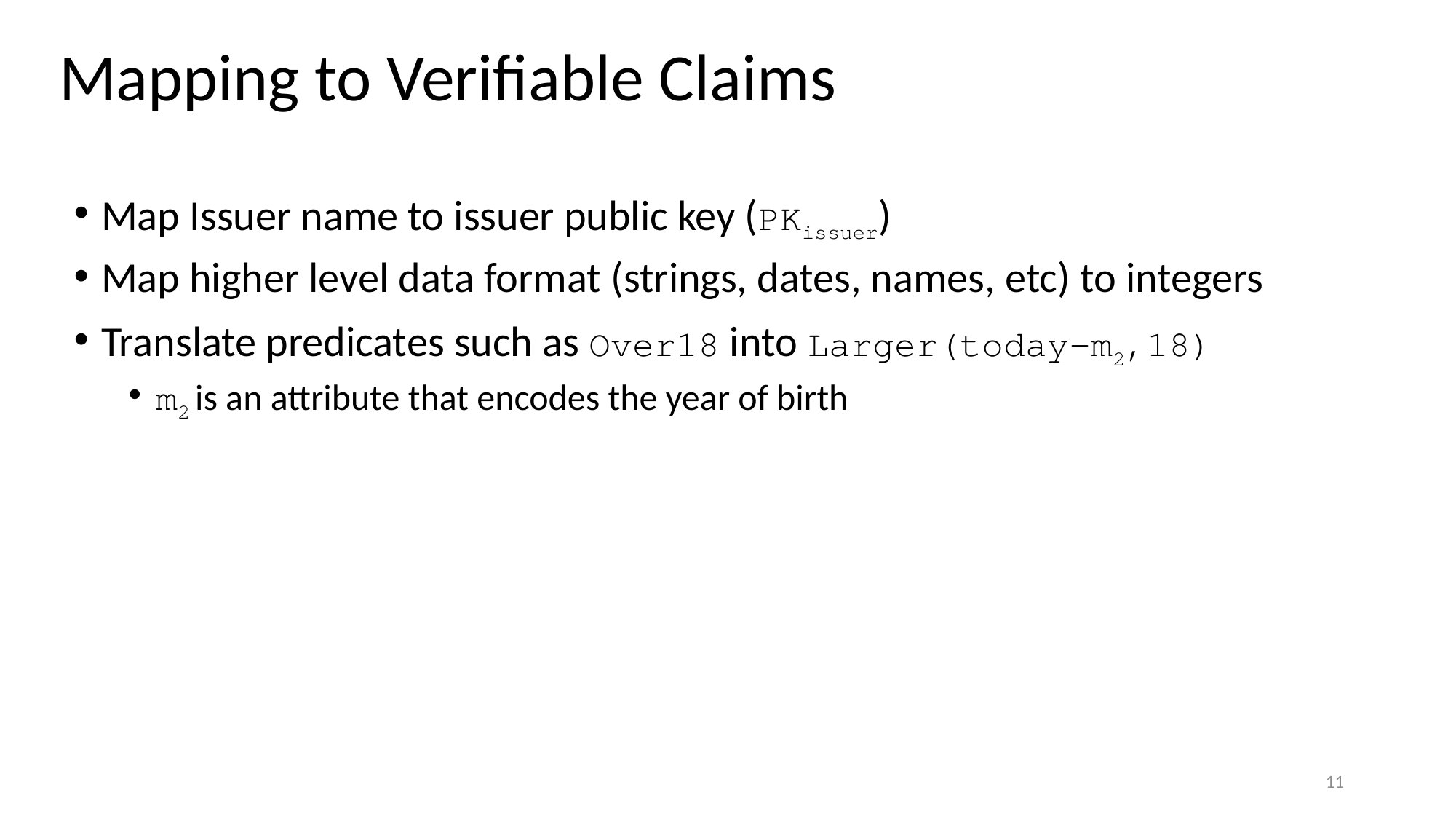

# Mapping to Verifiable Claims
Map Issuer name to issuer public key (PKissuer)
Map higher level data format (strings, dates, names, etc) to integers
Translate predicates such as Over18 into Larger(today-m2,18)
m2 is an attribute that encodes the year of birth

11